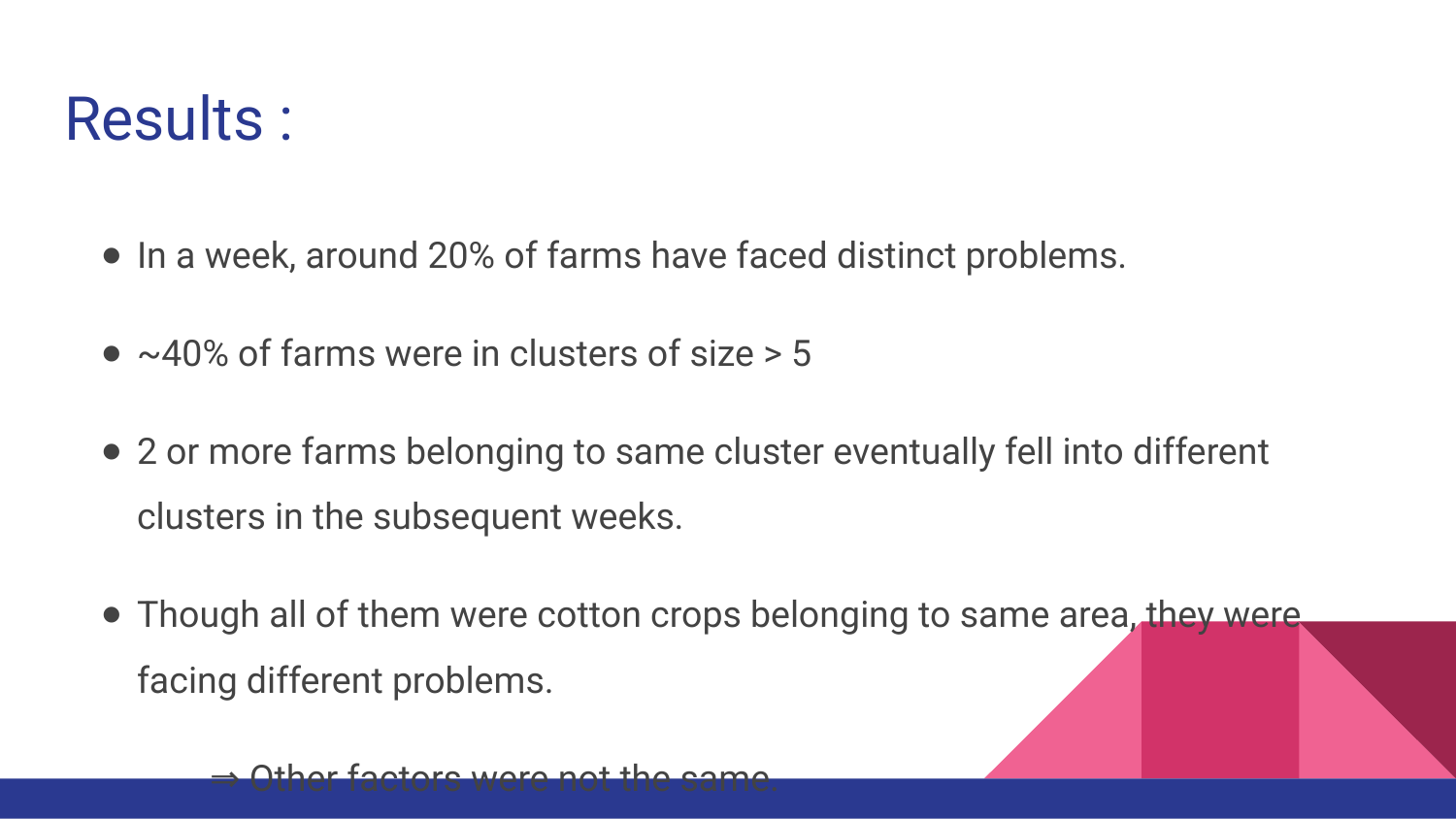

# Results :
In a week, around 20% of farms have faced distinct problems.
~40% of farms were in clusters of size > 5
2 or more farms belonging to same cluster eventually fell into different clusters in the subsequent weeks.
Though all of them were cotton crops belonging to same area, they were facing different problems.
⇒ Other factors were not the same.